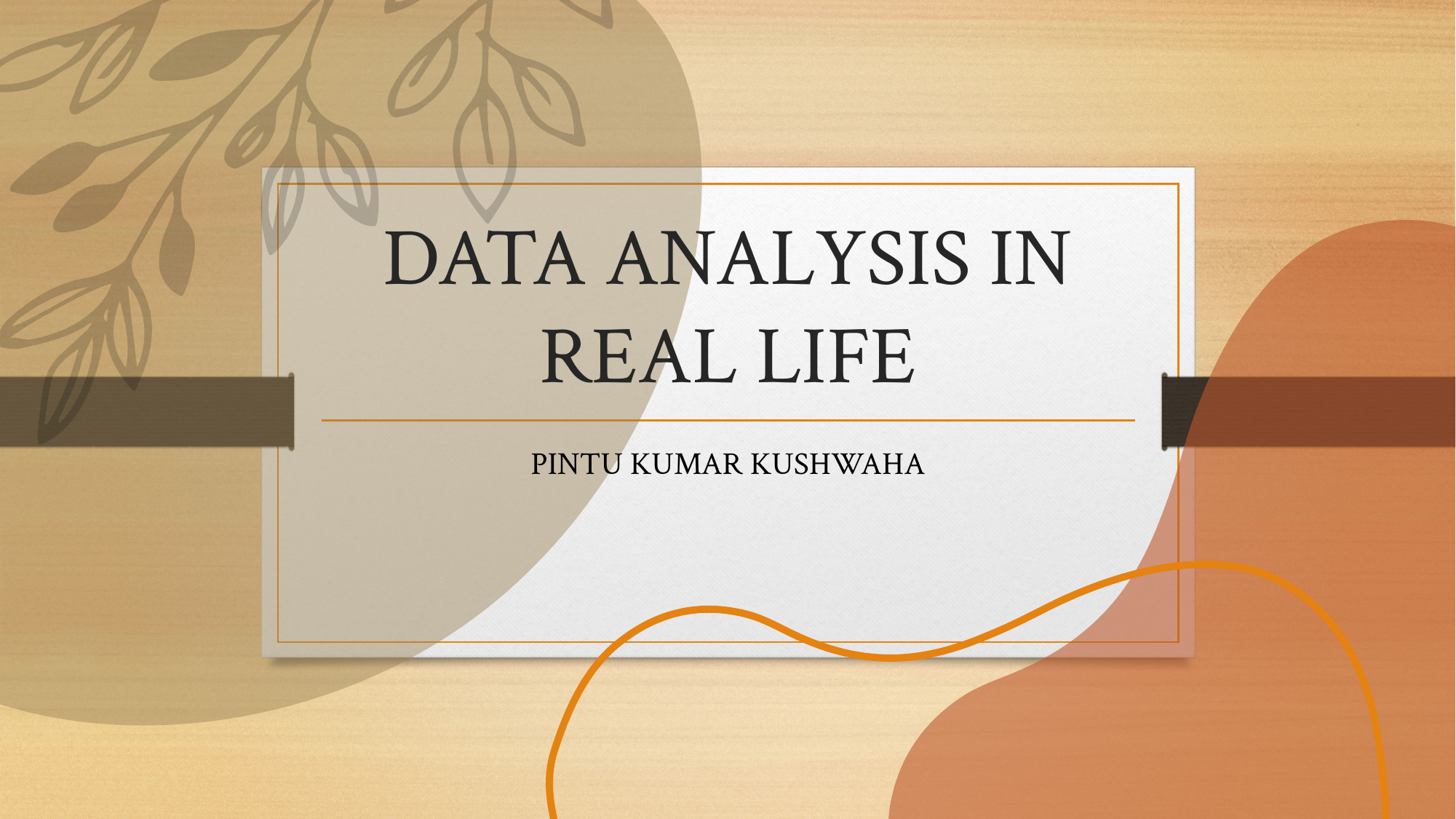

# DATA ANALYSIS IN REAL LIFE
PINTU KUMAR KUSHWAHA